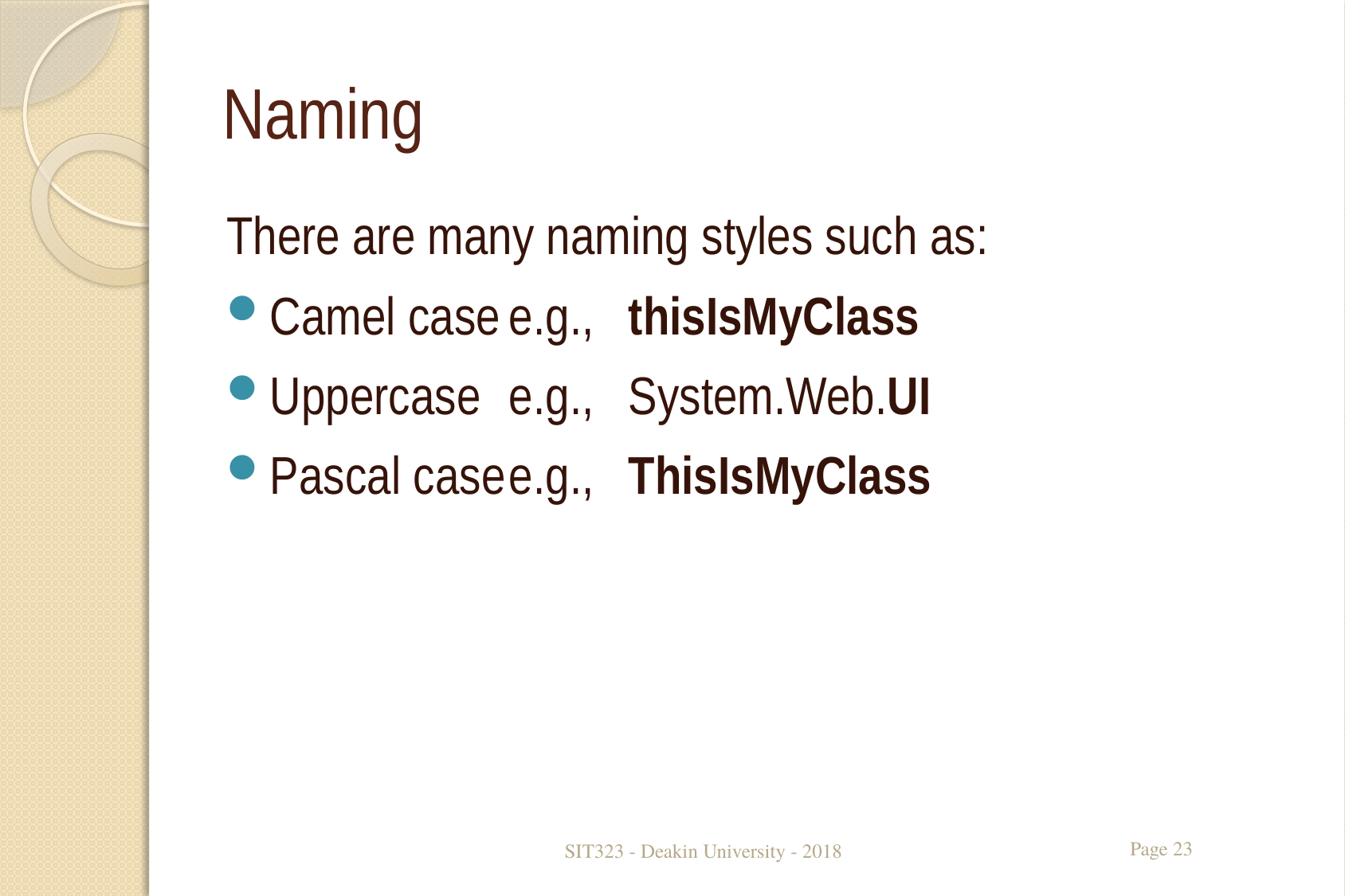

# Naming
There are many naming styles such as:
Camel case	e.g.,	thisIsMyClass
Uppercase	e.g.,	System.Web.UI
Pascal case	e.g.,	ThisIsMyClass
SIT323 - Deakin University - 2018
Page 23